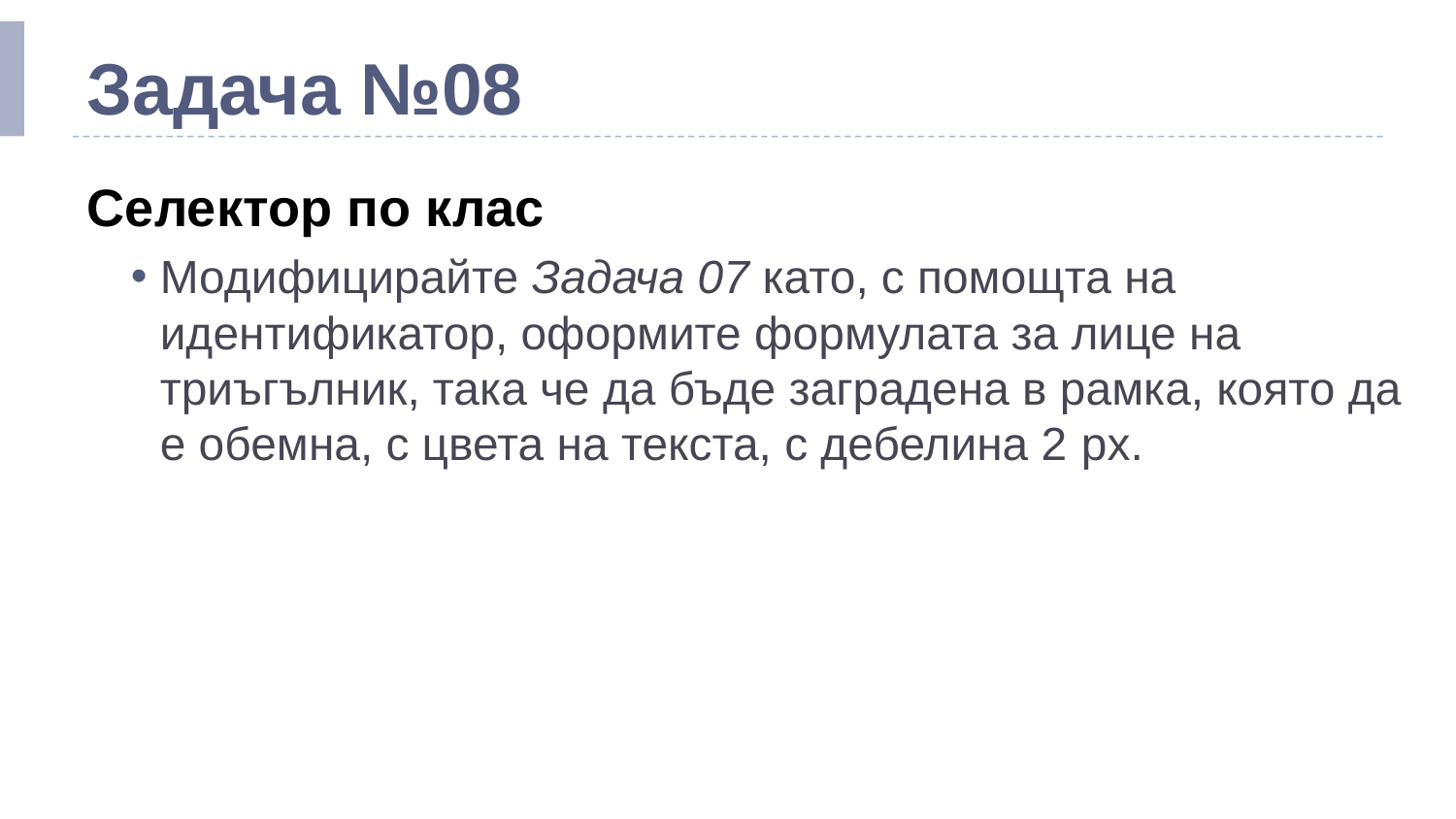

Задача №08
Селектор по клас
Модифицирайте Задача 07 като, с помощта на идентификатор, оформите формулата за лице на триъгълник, така че да бъде заградена в рамка, която да е обемна, с цвета на текста, с дебелина 2 px.